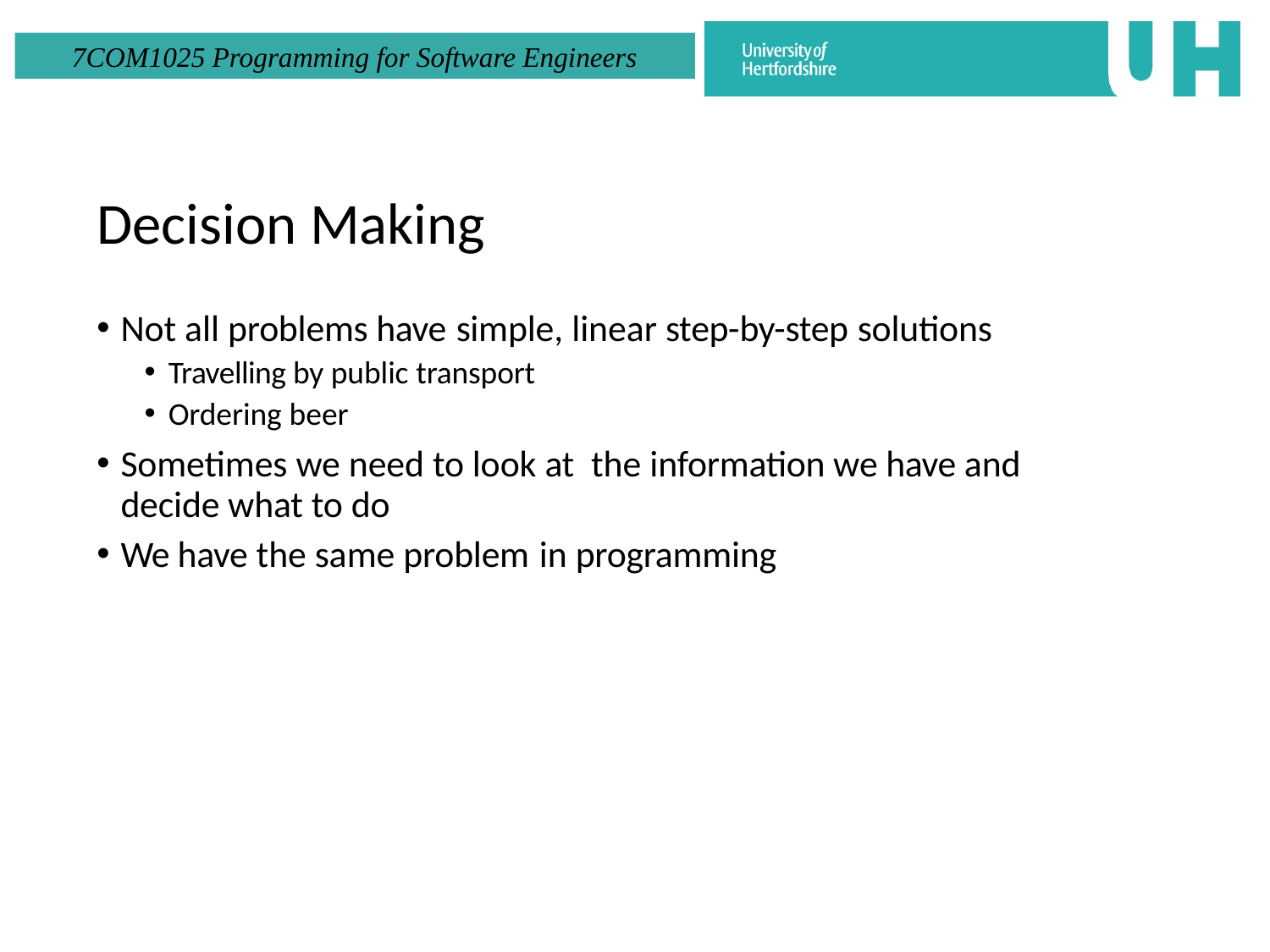

# Decision Making
Not all problems have simple, linear step-by-step solutions
Travelling by public transport
Ordering beer
Sometimes we need to look at  the information we have and  decide what to do
We have the same problem in programming